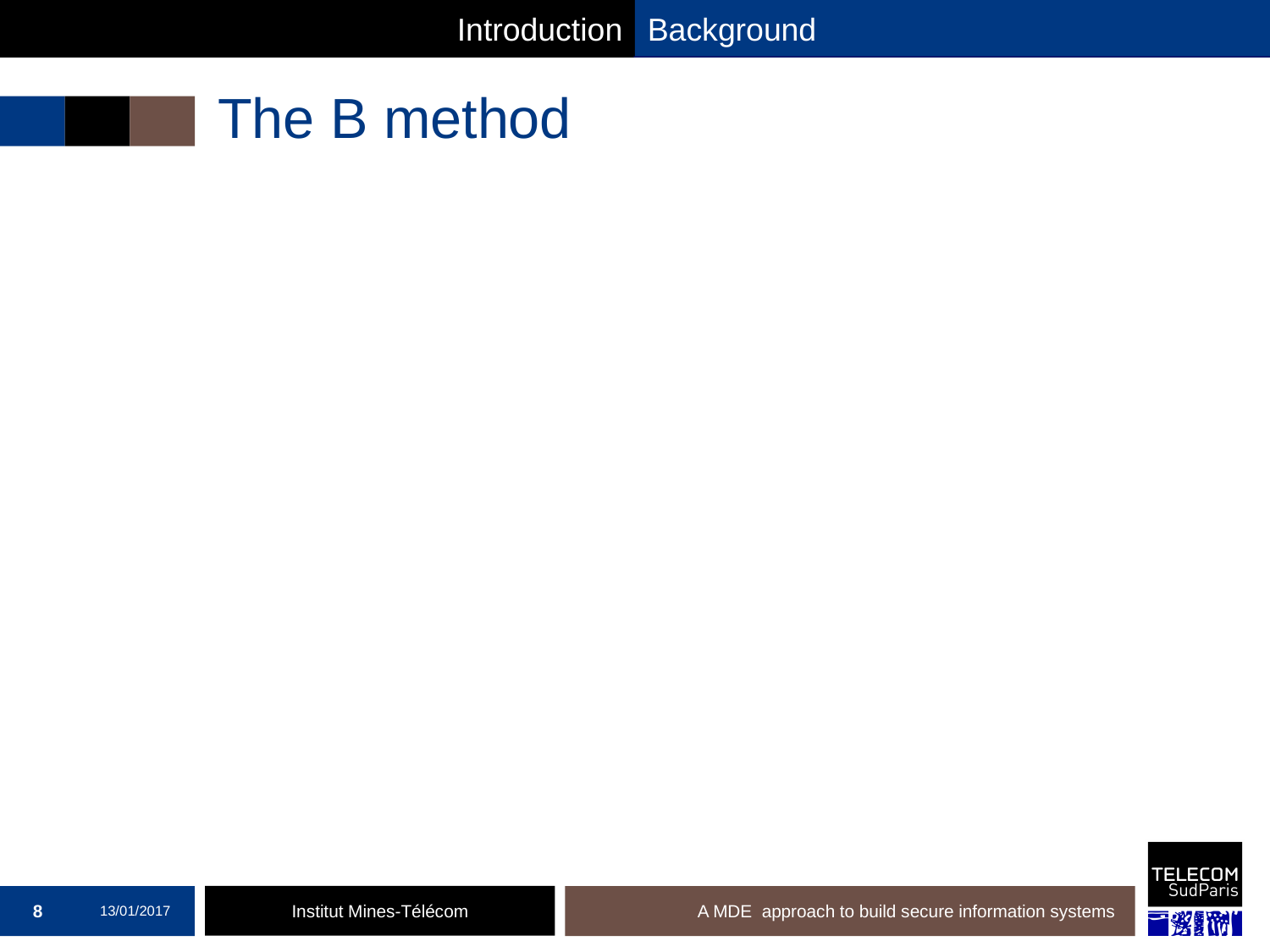

Introduction
Background
# The B method

8
13/01/2017
A MDE  approach to build secure information systems